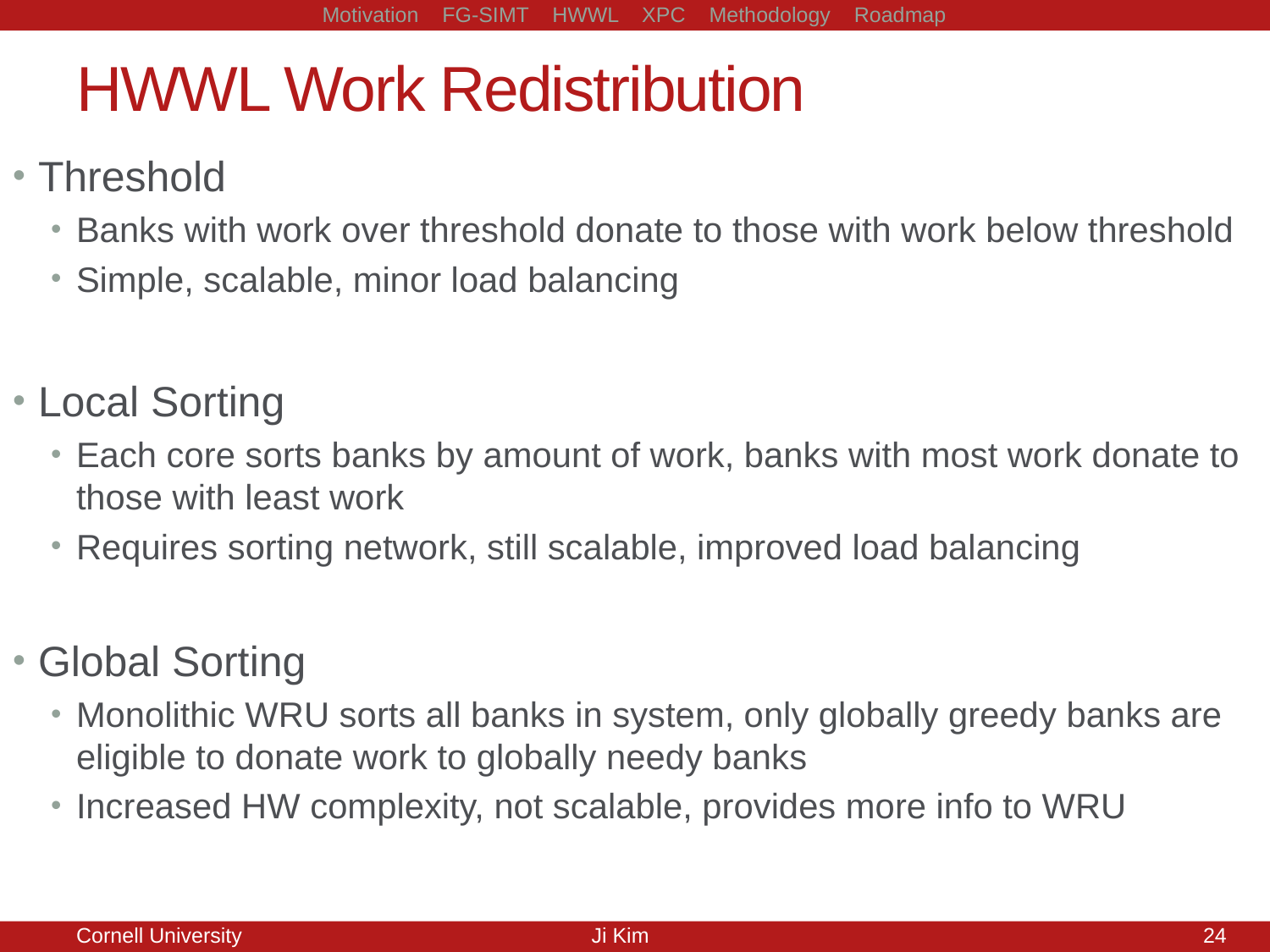

# HWWL Work Redistribution
Threshold
Banks with work over threshold donate to those with work below threshold
Simple, scalable, minor load balancing

Local Sorting
Each core sorts banks by amount of work, banks with most work donate to those with least work
Requires sorting network, still scalable, improved load balancing

Global Sorting
Monolithic WRU sorts all banks in system, only globally greedy banks are eligible to donate work to globally needy banks
Increased HW complexity, not scalable, provides more info to WRU
24